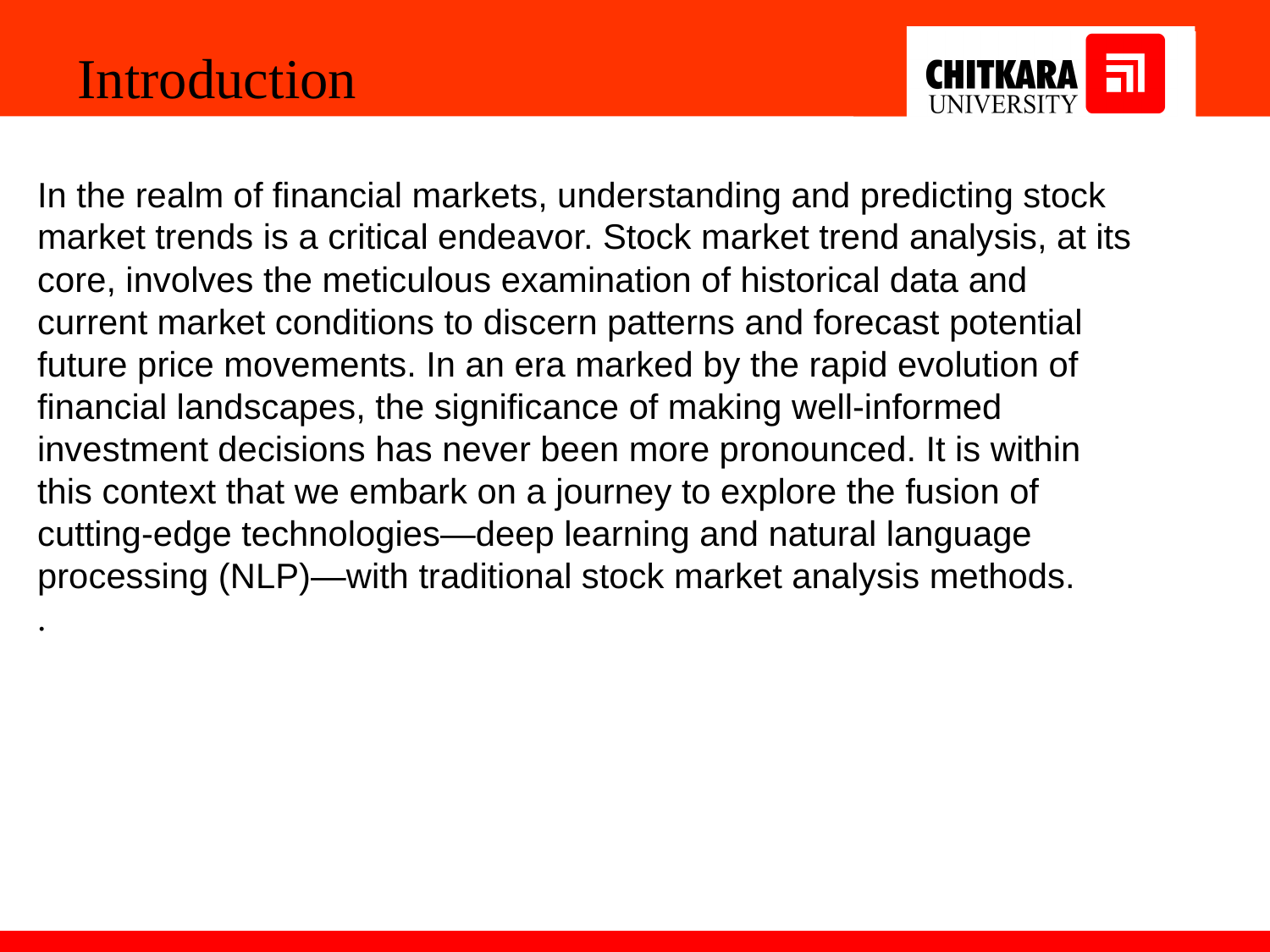

Introduction
In the realm of financial markets, understanding and predicting stock market trends is a critical endeavor. Stock market trend analysis, at its core, involves the meticulous examination of historical data and current market conditions to discern patterns and forecast potential future price movements. In an era marked by the rapid evolution of financial landscapes, the significance of making well-informed investment decisions has never been more pronounced. It is within this context that we embark on a journey to explore the fusion of cutting-edge technologies—deep learning and natural language processing (NLP)—with traditional stock market analysis methods.
.